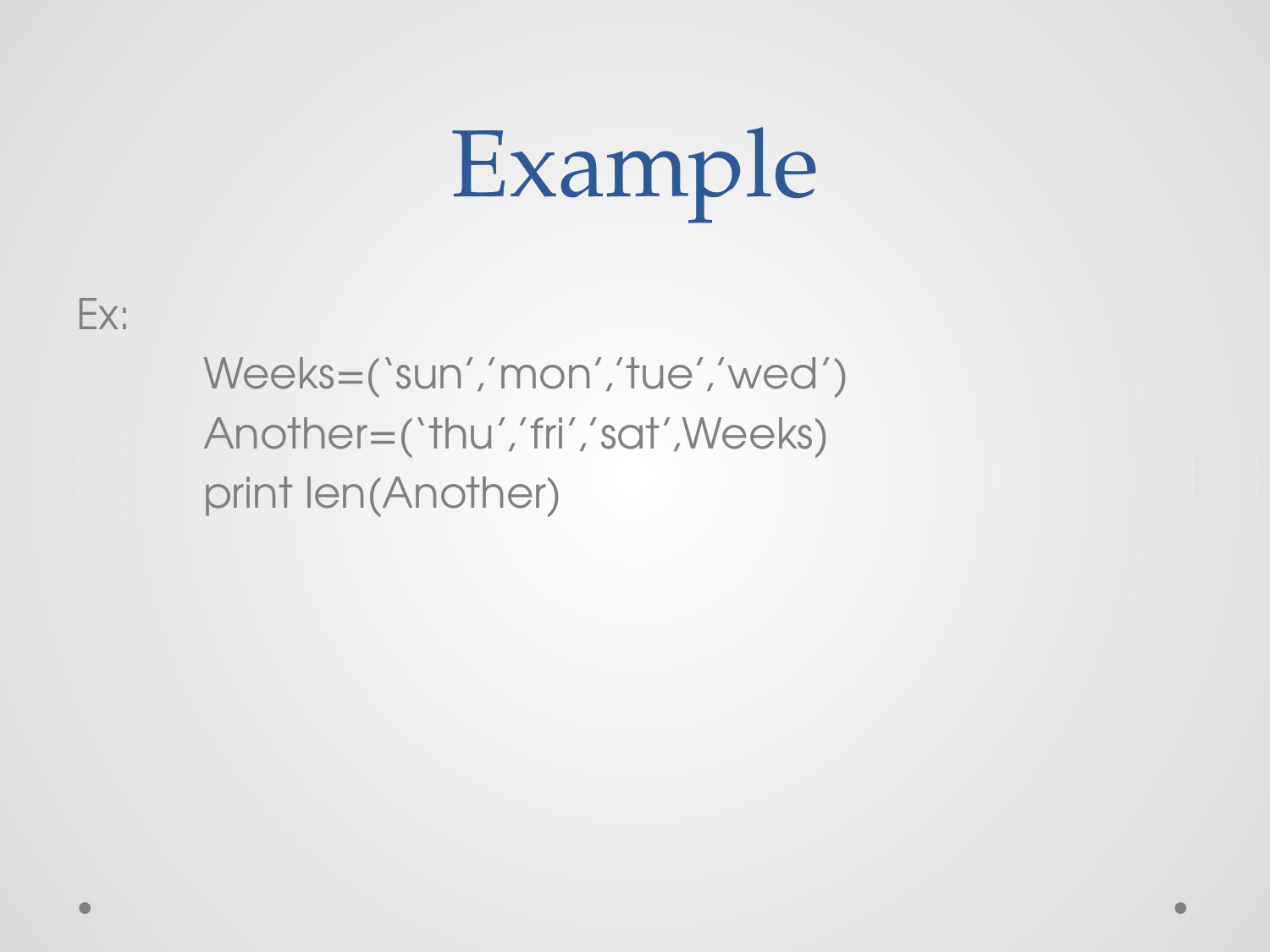

# Example

Ex:
	Weeks=(‘sun’,’mon’,’tue’,’wed’)
	Another=(‘thu’,’fri’,’sat’,Weeks)
	print len(Another)